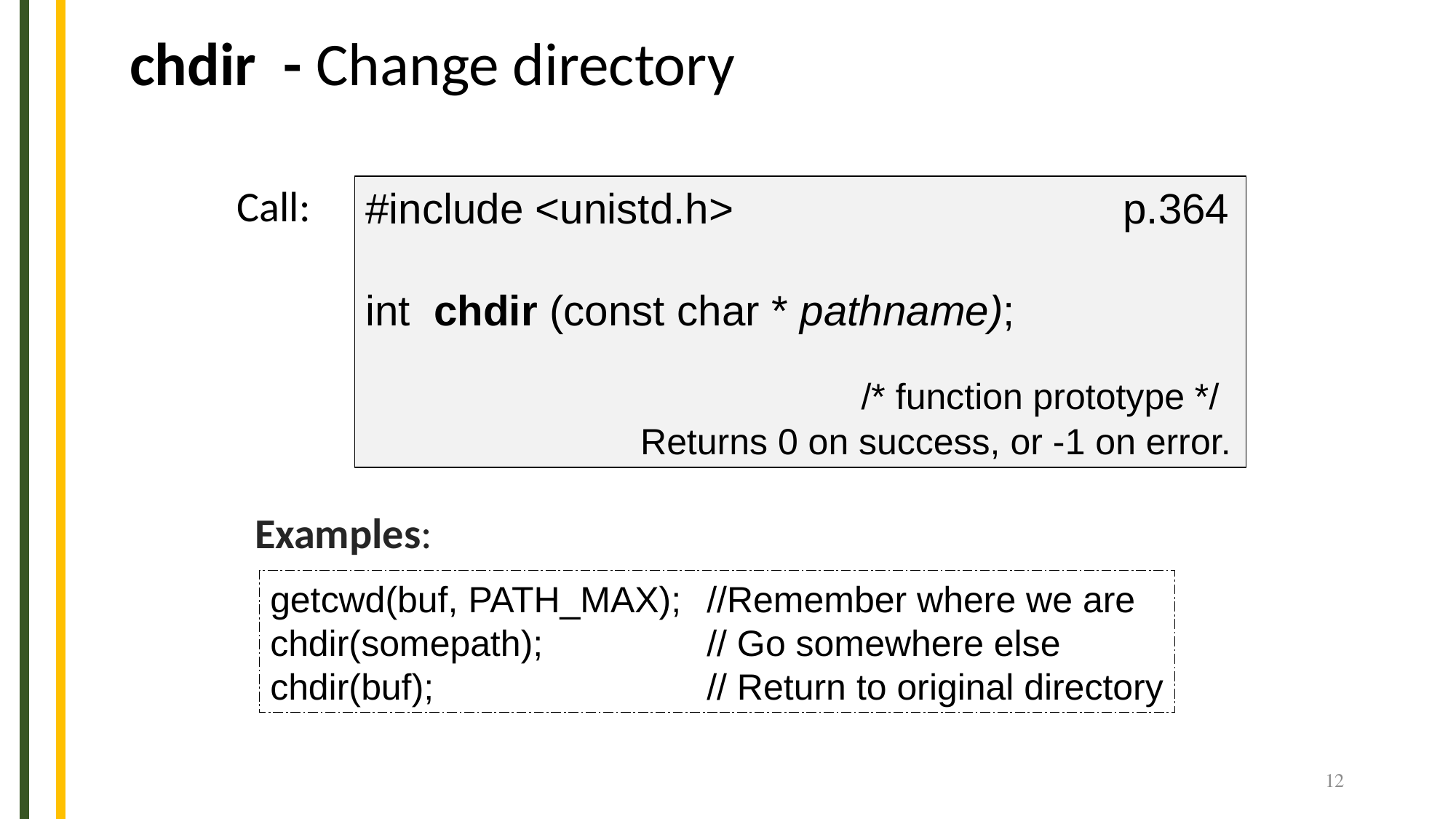

# chdir  - Change directory

Call:
#include <unistd.h>                                 p.364

int  chdir (const char * pathname);

				     /* function prototype */
                           Returns 0 on success, or -1 on error.
Examples:
getcwd(buf, PATH_MAX);  	//Remember where we are
chdir(somepath);  		// Go somewhere else
chdir(buf);			// Return to original directory
12